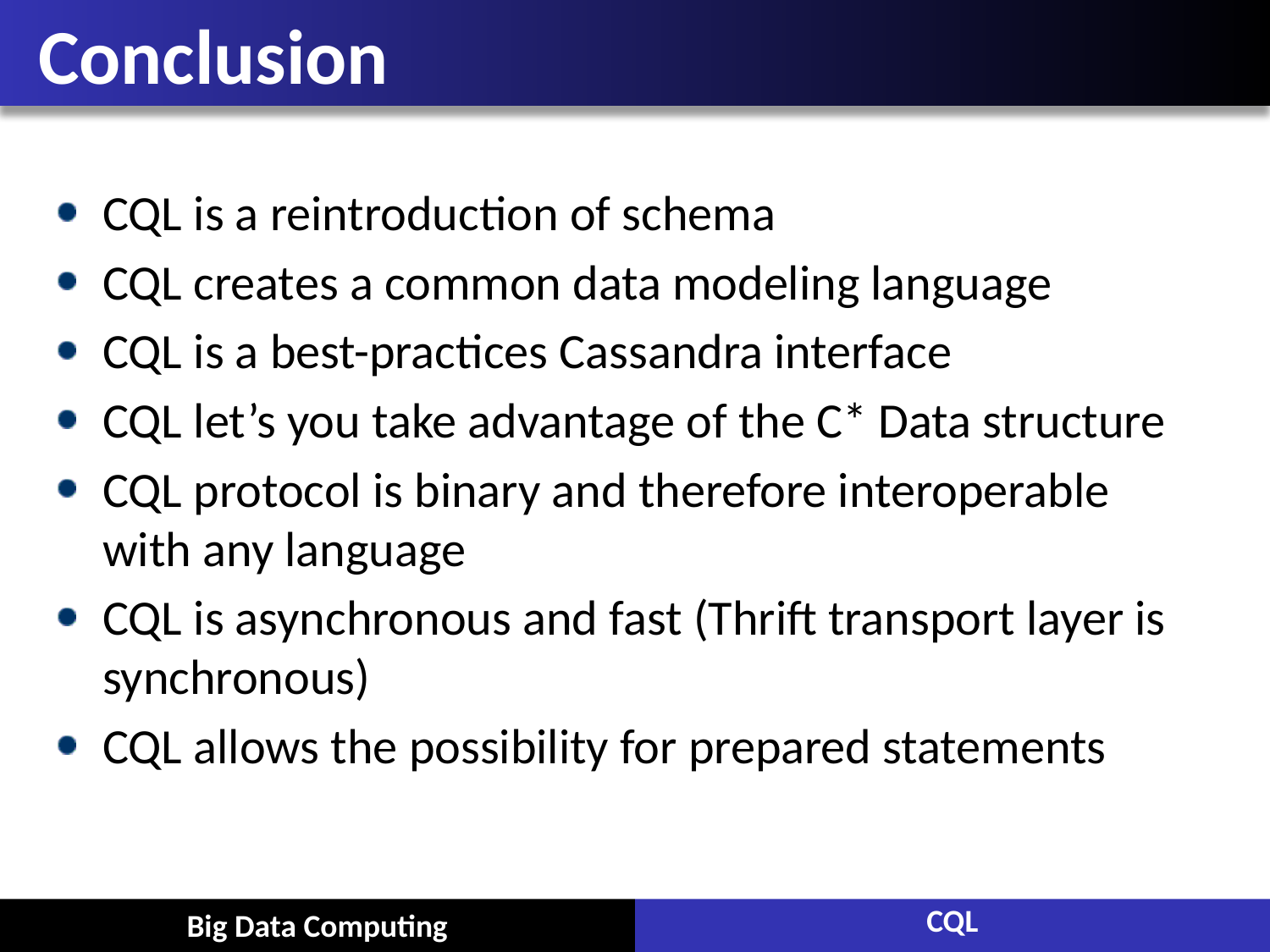

# Conclusion
CQL is a reintroduction of schema
CQL creates a common data modeling language
CQL is a best-practices Cassandra interface
CQL let’s you take advantage of the C* Data structure
CQL protocol is binary and therefore interoperable with any language
CQL is asynchronous and fast (Thrift transport layer is synchronous)
CQL allows the possibility for prepared statements
CQL
Big Data Computing